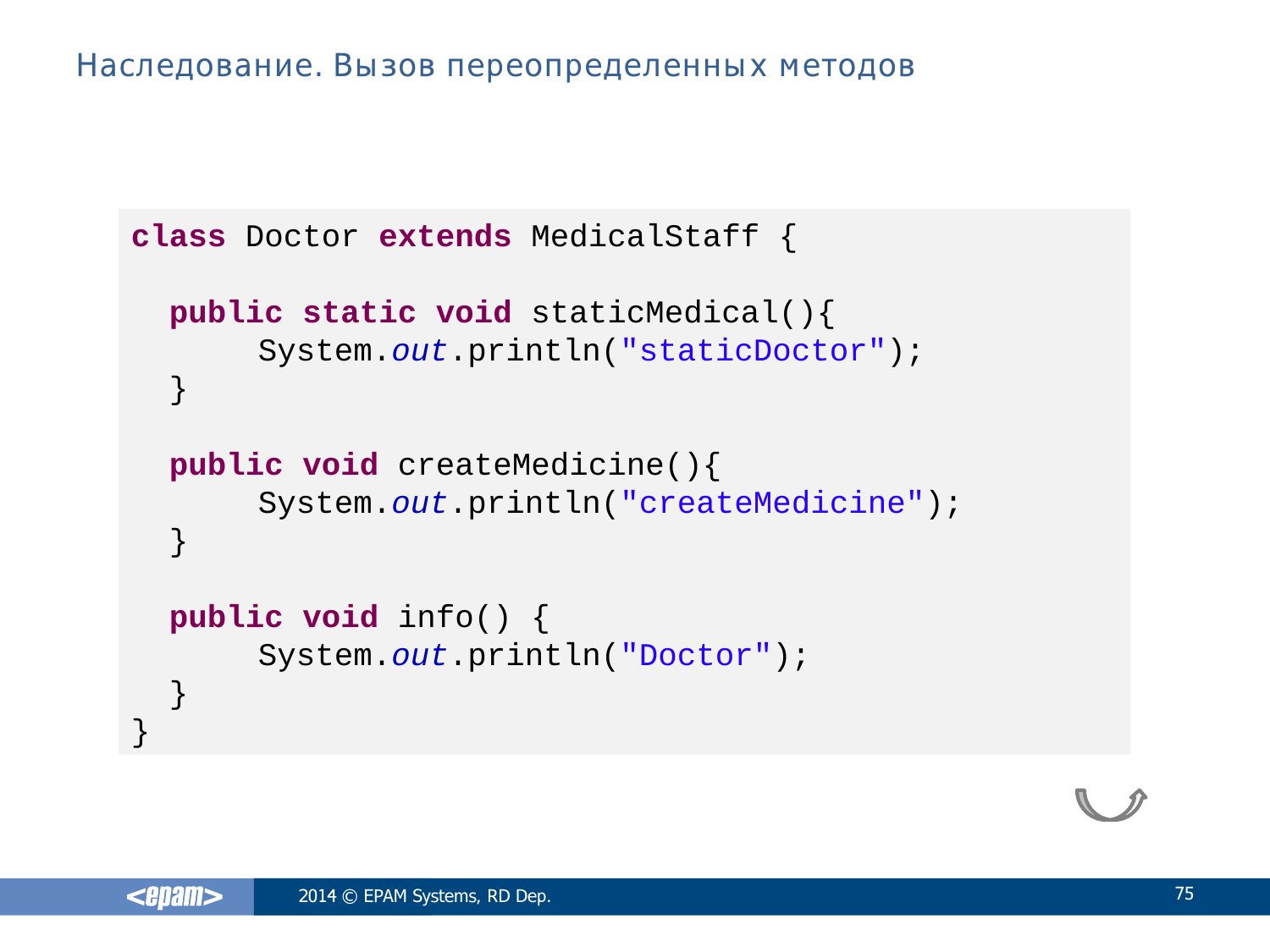

# Наследование. Вызов переопределенных методов
class Doctor extends MedicalStaff {

  public static void staticMedical(){
	System.out.println("staticDoctor");
  }

  public void createMedicine(){
	System.out.println("createMedicine");
  }

  public void info() {
	System.out.println("Doctor");
  }
}

75
2014 © EPAM Systems, RD Dep.